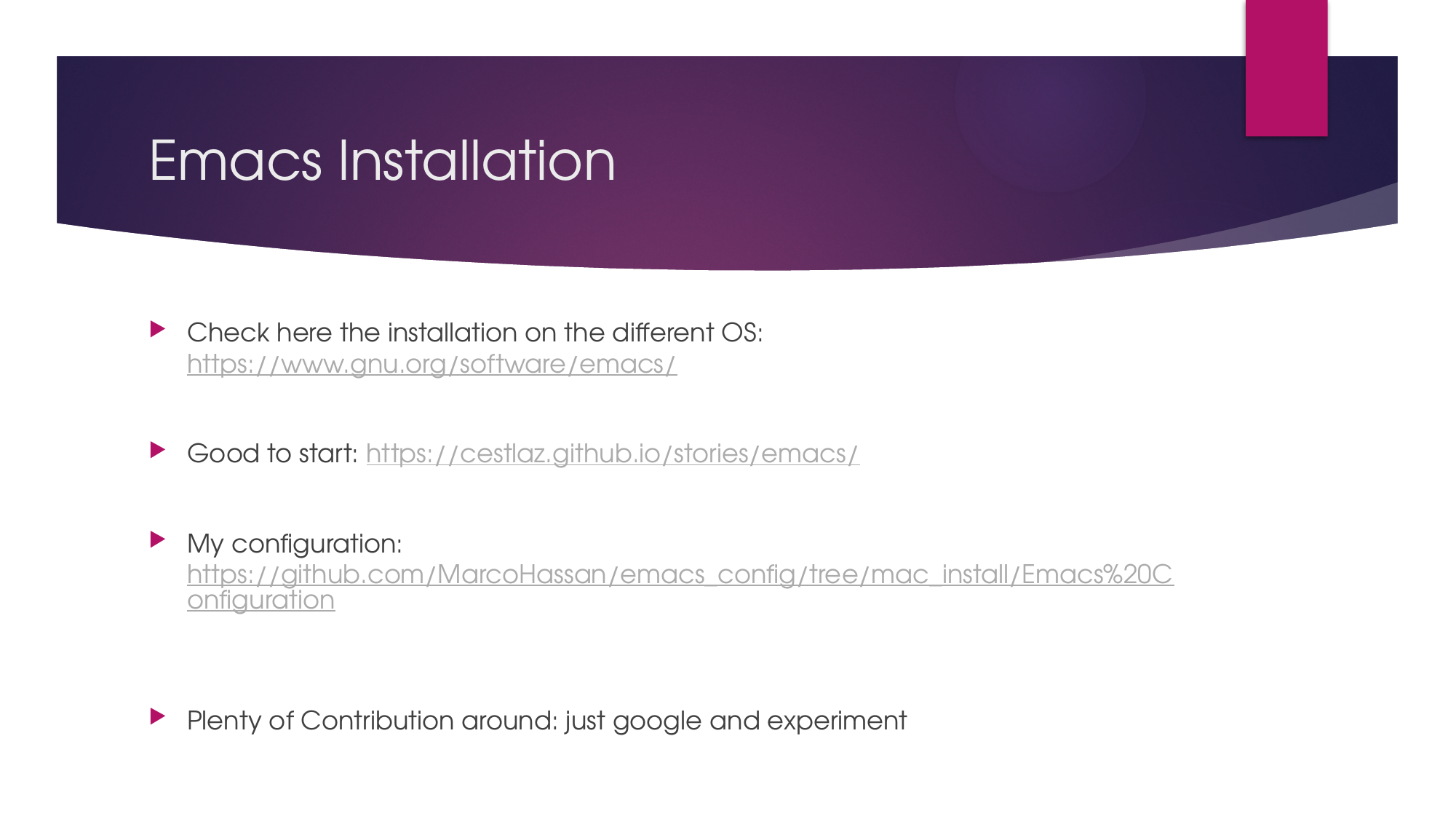

# Emacs Installation
Check here the installation on the different OS: https://www.gnu.org/software/emacs/

Good to start: https://cestlaz.github.io/stories/emacs/

My configuration: https://github.com/MarcoHassan/emacs_config/tree/mac_install/Emacs%20Configuration

Plenty of Contribution around: just google and experiment